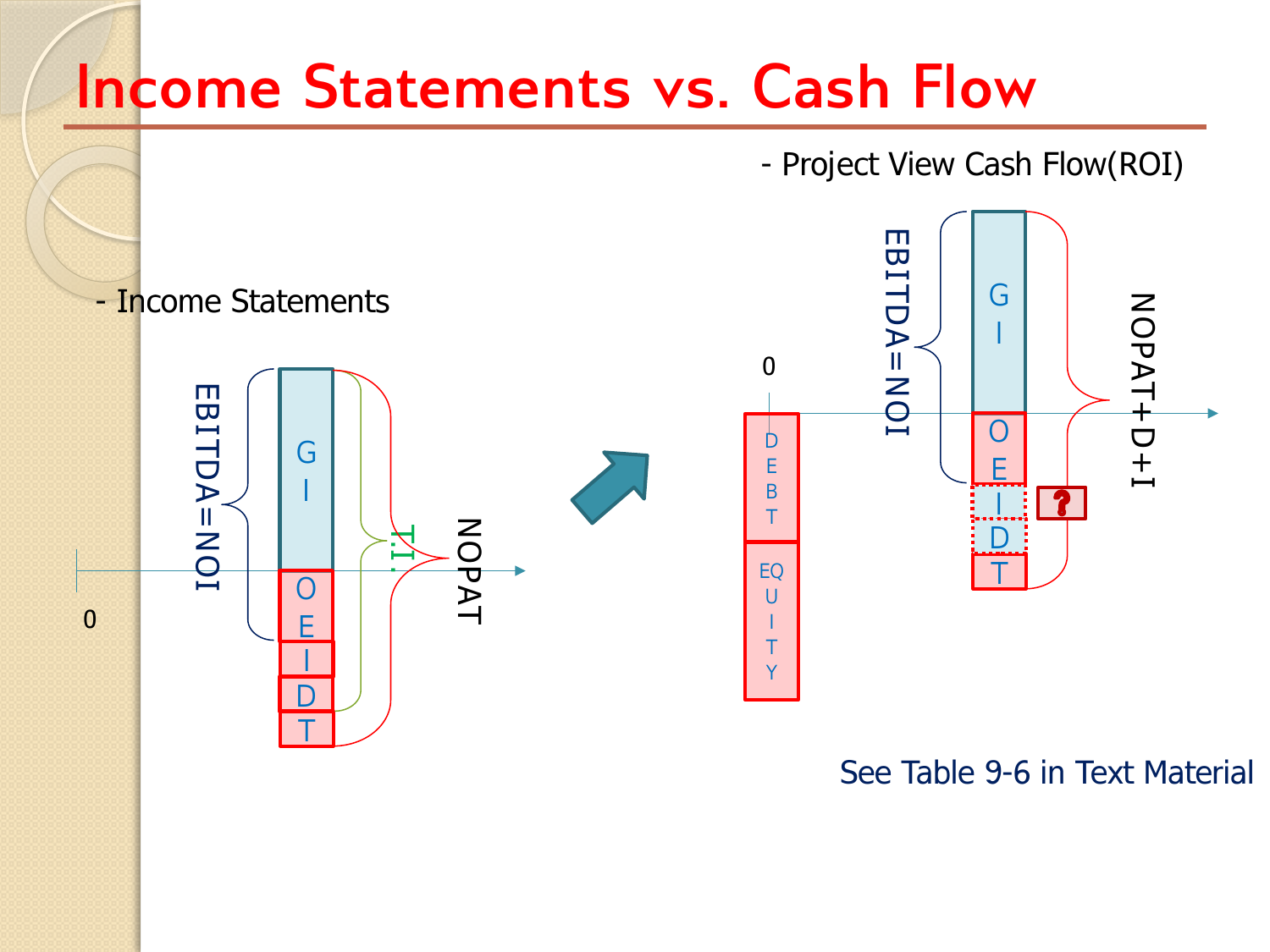

# Income Statements vs. Cash Flow
- Project View Cash Flow(ROI)

G
I

EBITDA=NOI
NOPAT+D+I
0
O
E
D
E
B
T
EQU
I
T
Y
T
- Income Statements

G
I

EBITDA=NOI
NOPAT
T.I.
O
E
0
I
D
T

I
D

See Table 9-6 in Text Material